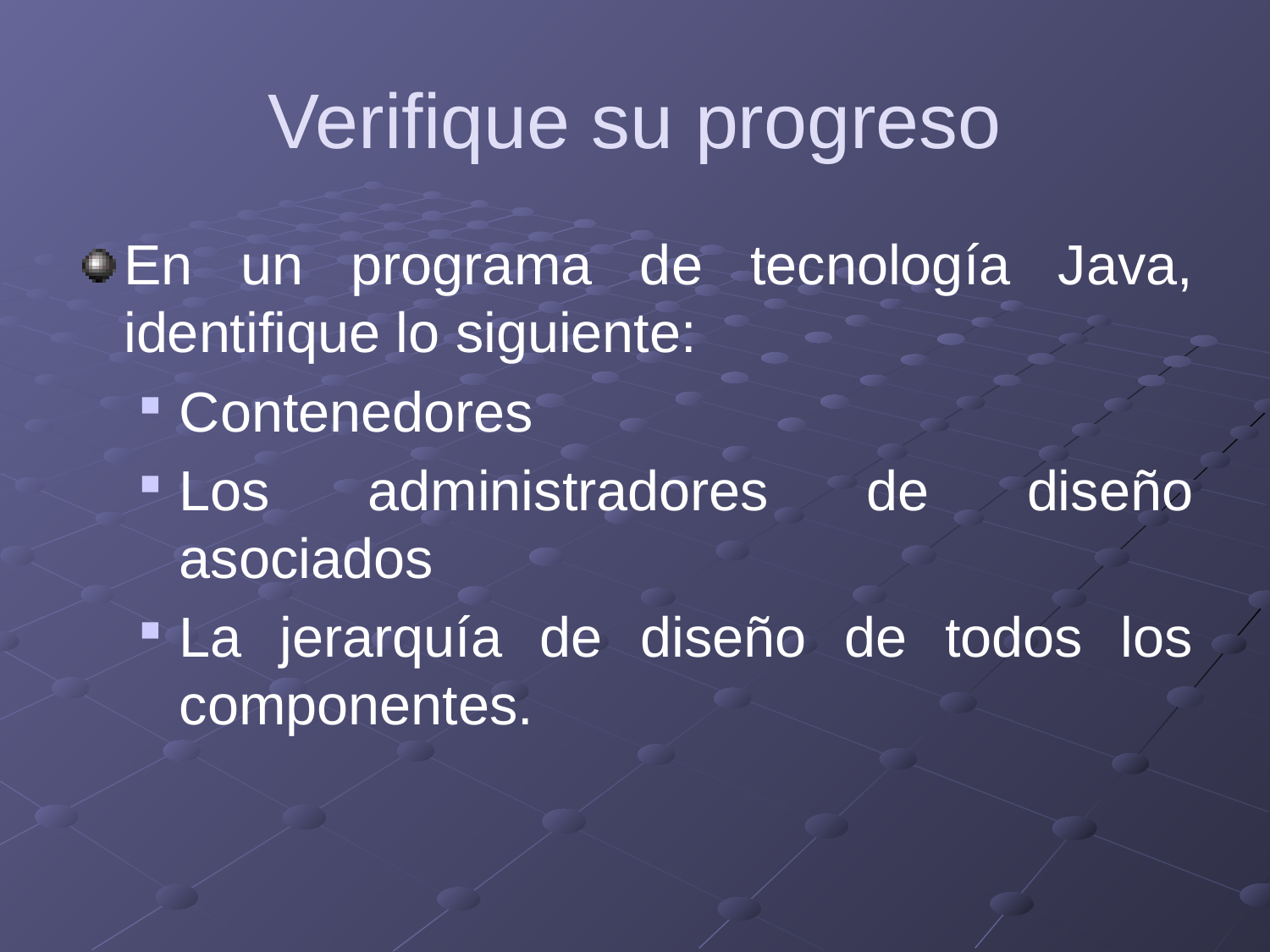

# Verifique su progreso
En un programa de tecnología Java, identifique lo siguiente:
Contenedores
Los administradores de diseño asociados
La jerarquía de diseño de todos los componentes.